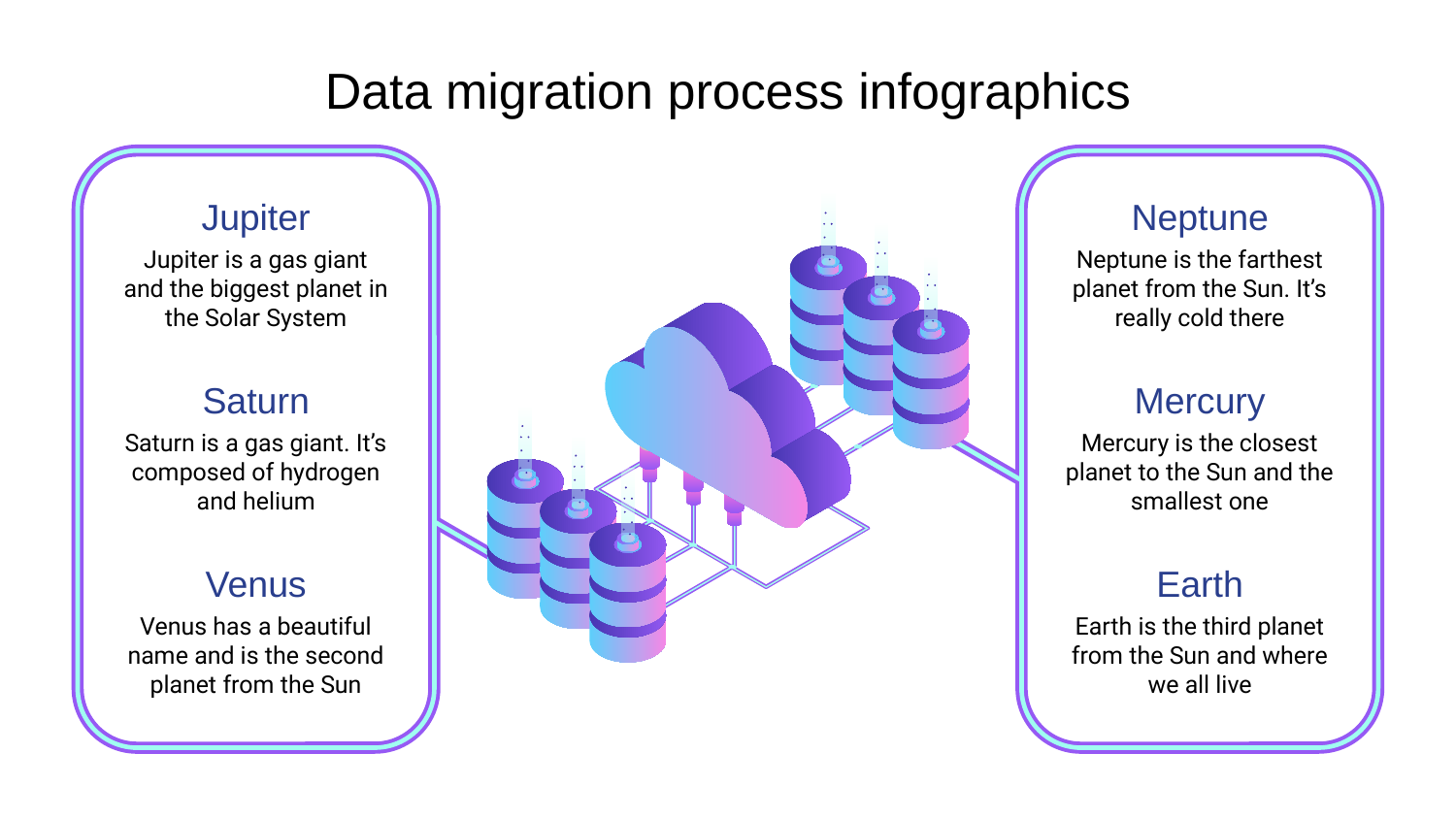

# Data migration process infographics

Neptune
Neptune is the farthest planet from the Sun. It’s really cold there
Jupiter
Jupiter is a gas giant and the biggest planet in the Solar System

Mercury
Mercury is the closest planet to the Sun and the smallest one
Saturn
Saturn is a gas giant. It’s composed of hydrogen and helium
Earth
Earth is the third planet from the Sun and where we all live
Venus
Venus has a beautiful name and is the second planet from the Sun